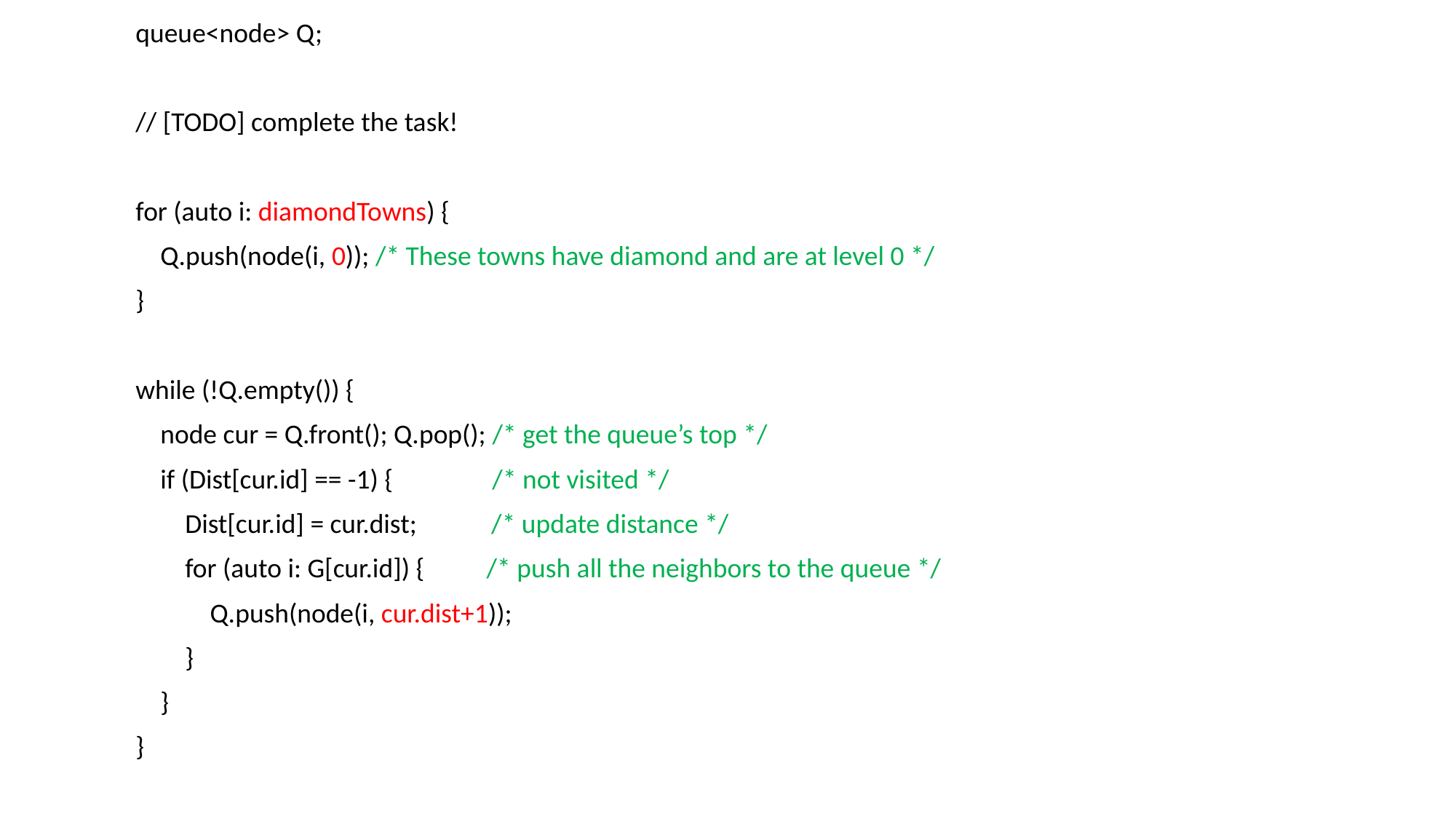

queue<node> Q;

    // [TODO] complete the task!

    for (auto i: diamondTowns) {
        Q.push(node(i, 0)); /* These towns have diamond and are at level 0 */
    }

    while (!Q.empty()) {
        node cur = Q.front(); Q.pop(); /* get the queue’s top */
        if (Dist[cur.id] == -1) {                /* not visited */
            Dist[cur.id] = cur.dist;            /* update distance */
            for (auto i: G[cur.id]) {          /* push all the neighbors to the queue */
                Q.push(node(i, cur.dist+1));
            }
        }
    }